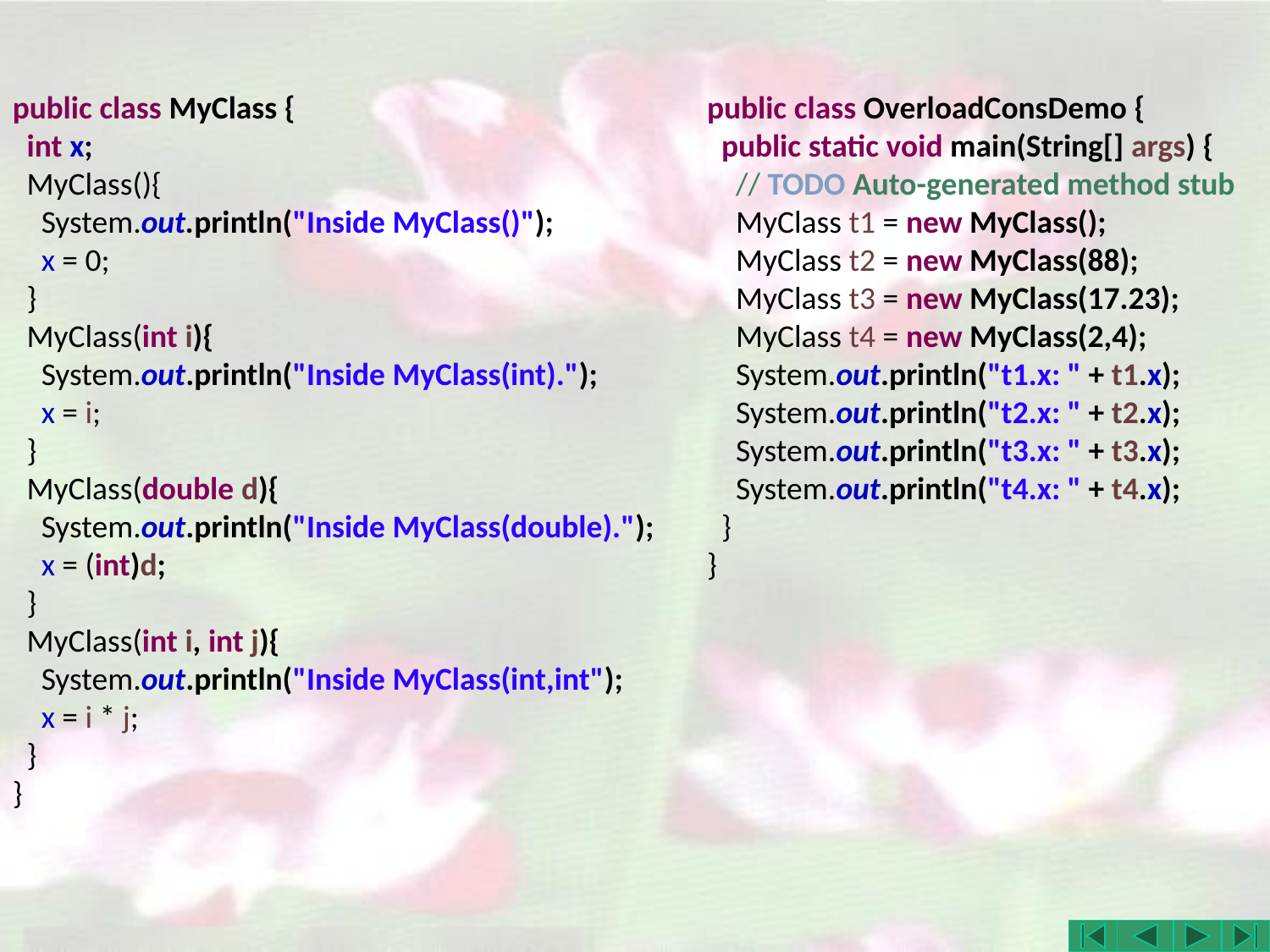

public class MyClass {
  int x;
  MyClass(){
    System.out.println("Inside MyClass()");
    x = 0;
  }
  MyClass(int i){
    System.out.println("Inside MyClass(int).");
    x = i;
  }
  MyClass(double d){
    System.out.println("Inside MyClass(double).");
    x = (int)d;
  }
  MyClass(int i, int j){
    System.out.println("Inside MyClass(int,int");
    x = i * j;
  }
}
public class OverloadConsDemo {
  public static void main(String[] args) {
    // TODO Auto-generated method stub
    MyClass t1 = new MyClass();
    MyClass t2 = new MyClass(88);
    MyClass t3 = new MyClass(17.23);
    MyClass t4 = new MyClass(2,4);
    System.out.println("t1.x: " + t1.x);
    System.out.println("t2.x: " + t2.x);
    System.out.println("t3.x: " + t3.x);
    System.out.println("t4.x: " + t4.x);
  }
}